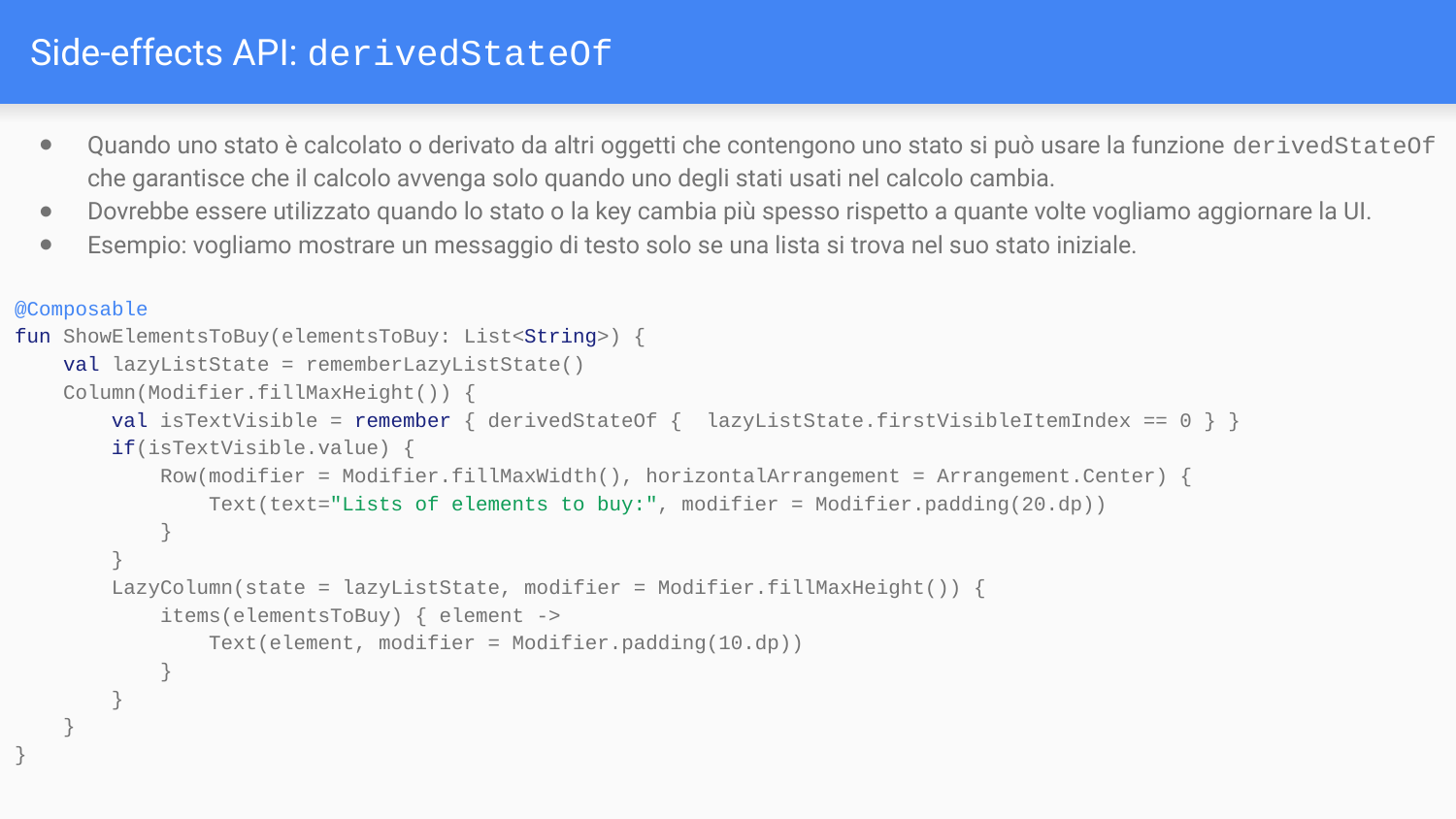

# Side-effects API: derivedStateOf
Quando uno stato è calcolato o derivato da altri oggetti che contengono uno stato si può usare la funzione derivedStateOf che garantisce che il calcolo avvenga solo quando uno degli stati usati nel calcolo cambia.
Dovrebbe essere utilizzato quando lo stato o la key cambia più spesso rispetto a quante volte vogliamo aggiornare la UI.
Esempio: vogliamo mostrare un messaggio di testo solo se una lista si trova nel suo stato iniziale.

@Composable
fun ShowElementsToBuy(elementsToBuy: List<String>) {
    val lazyListState = rememberLazyListState()
    Column(Modifier.fillMaxHeight()) {
        val isTextVisible = remember { derivedStateOf {  lazyListState.firstVisibleItemIndex == 0 } }
        if(isTextVisible.value) {
            Row(modifier = Modifier.fillMaxWidth(), horizontalArrangement = Arrangement.Center) {
                Text(text="Lists of elements to buy:", modifier = Modifier.padding(20.dp))
            }
        }
        LazyColumn(state = lazyListState, modifier = Modifier.fillMaxHeight()) {
            items(elementsToBuy) { element ->
                Text(element, modifier = Modifier.padding(10.dp))
            }
        }
    }
}